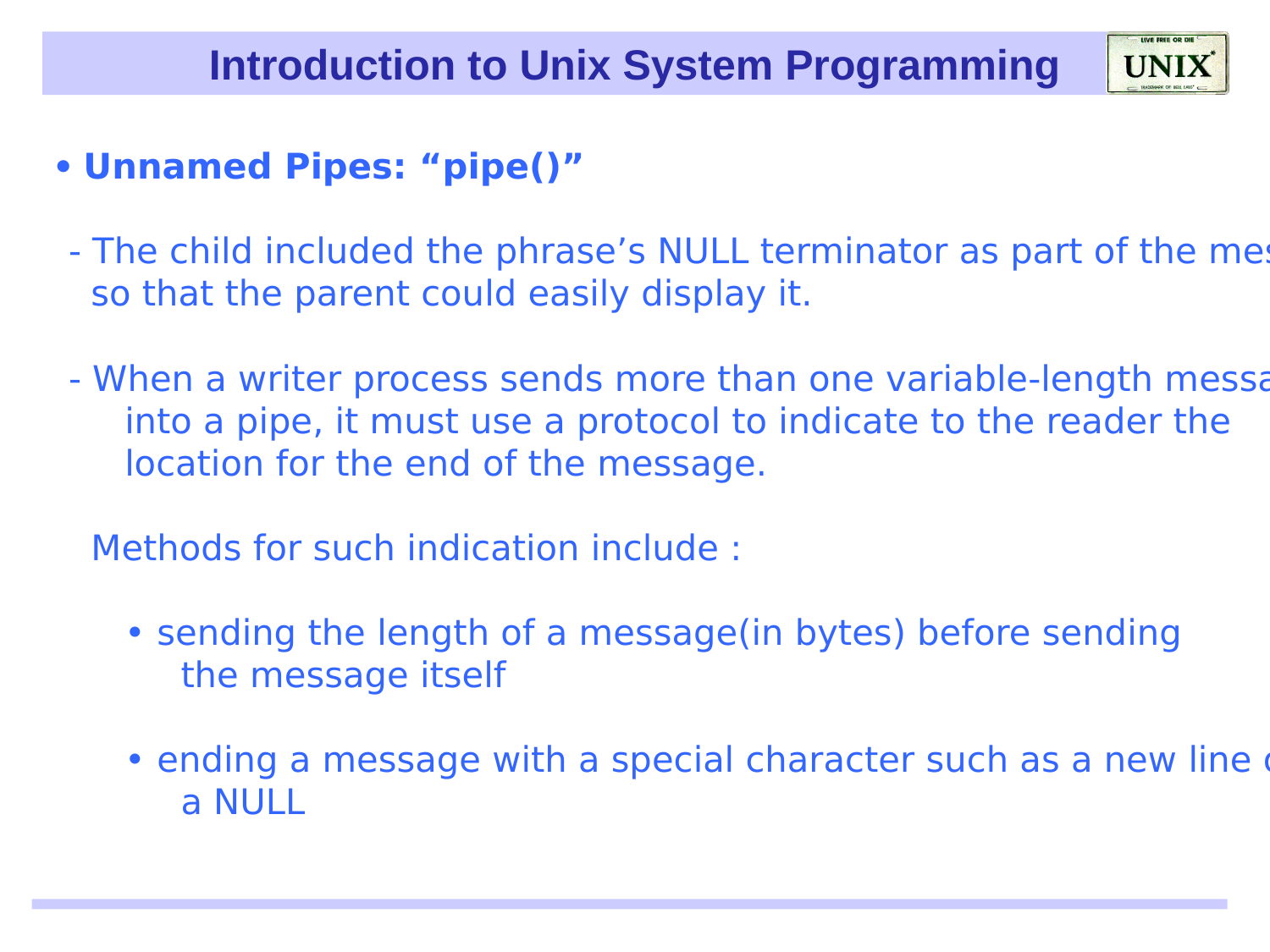

• Unnamed Pipes: “pipe()”

 - The child included the phrase’s NULL terminator as part of the message
   so that the parent could easily display it.

 - When a writer process sends more than one variable-length message
      into a pipe, it must use a protocol to indicate to the reader the
      location for the end of the message.

   Methods for such indication include :

      • sending the length of a message(in bytes) before sending
           the message itself

      • ending a message with a special character such as a new line or
           a NULL